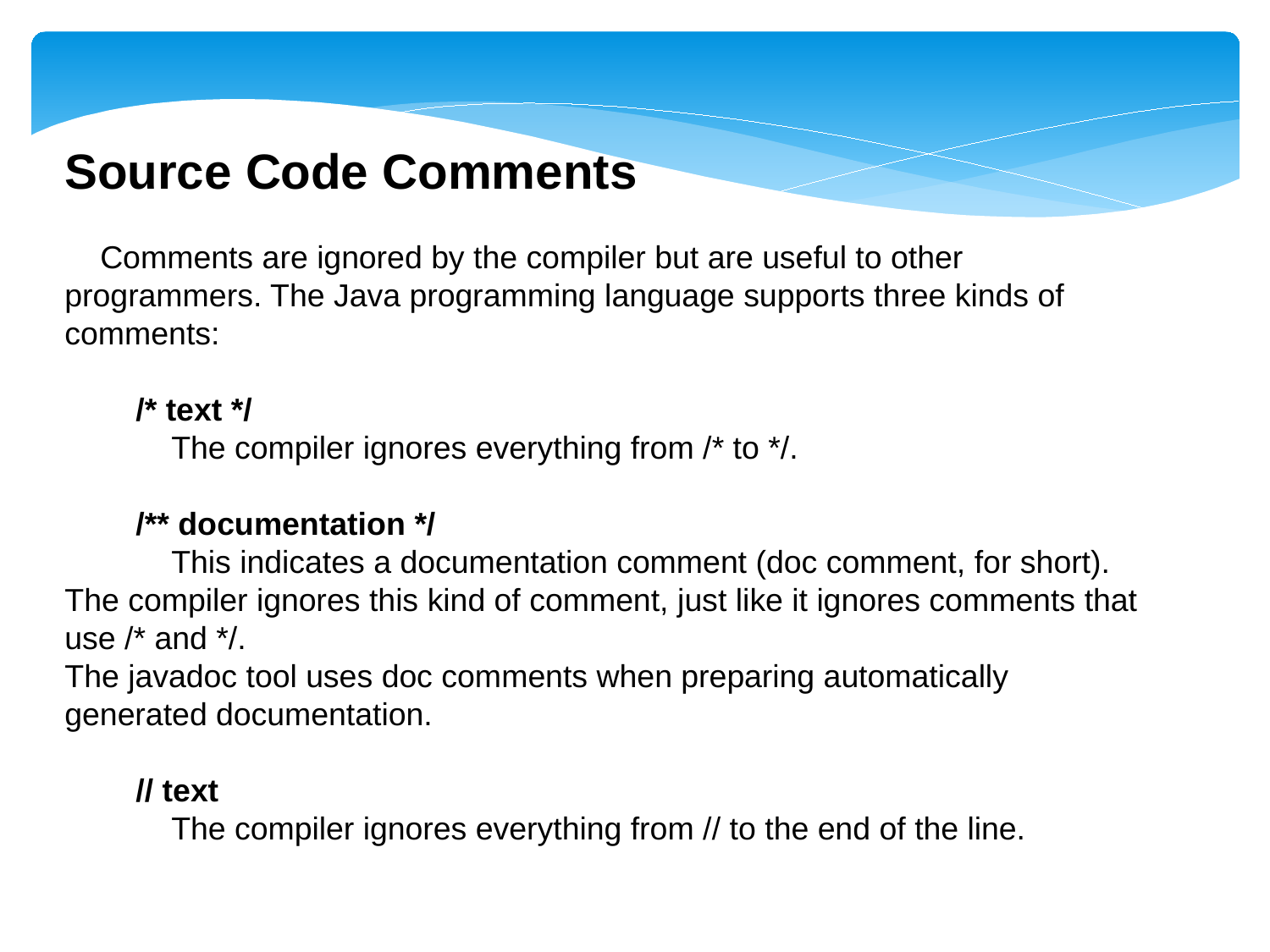

Source Code Comments

    Comments are ignored by the compiler but are useful to other programmers. The Java programming language supports three kinds of comments:

        /* text */
            The compiler ignores everything from /* to */.

        /** documentation */
            This indicates a documentation comment (doc comment, for short). The compiler ignores this kind of comment, just like it ignores comments that use /* and */.
The javadoc tool uses doc comments when preparing automatically generated documentation.

        // text
            The compiler ignores everything from // to the end of the line.